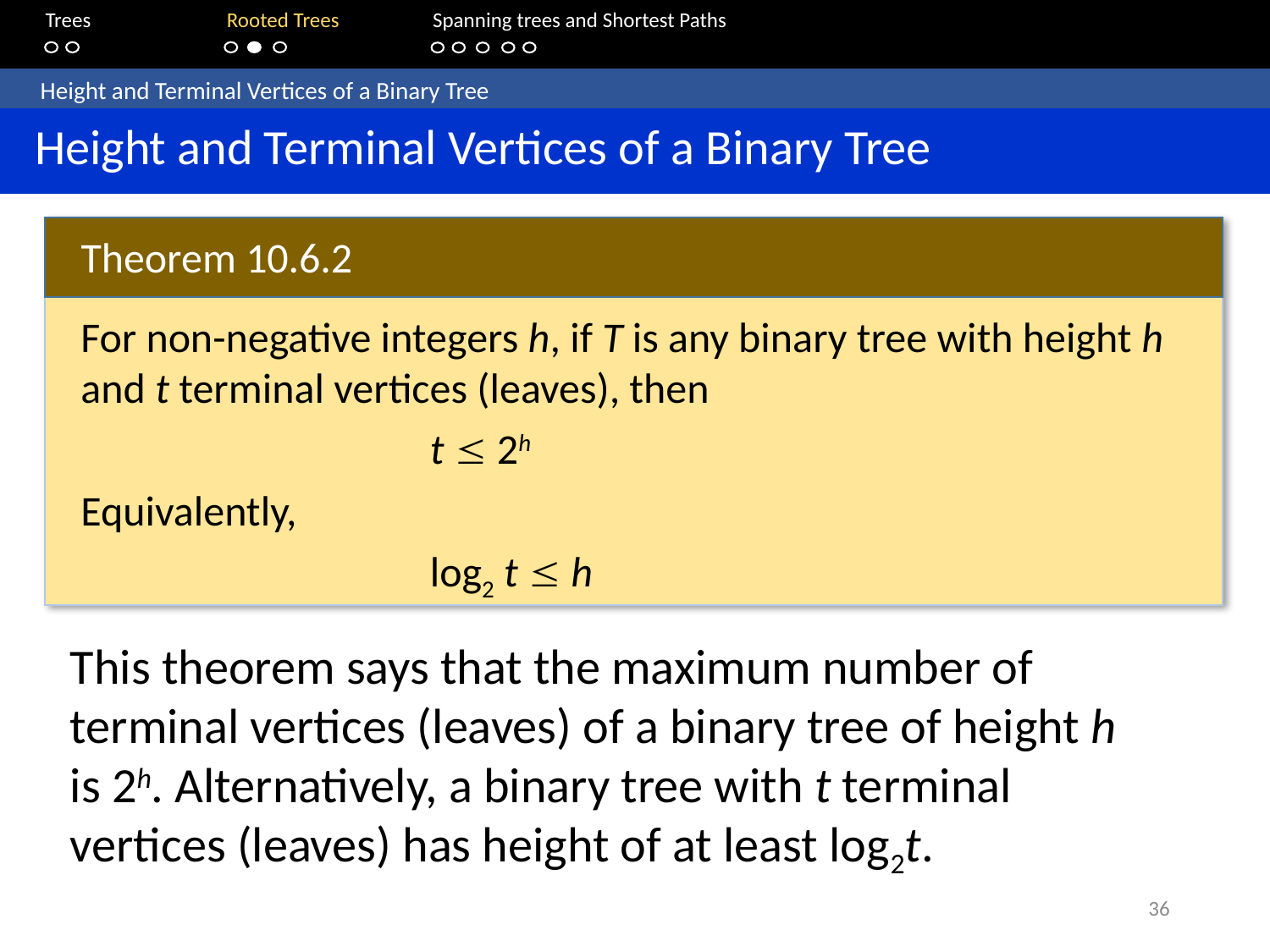

Trees	Rooted Trees	Spanning trees and Shortest Paths

	Height and Terminal Vertices of a Binary Tree
  Height and Terminal Vertices of a Binary Tree

Theorem 10.6.2
For non-negative integers h, if T is any binary tree with height h and t terminal vertices (leaves), then
	t ≤ 2h
Equivalently,
	log2 t ≤ h
This theorem says that the maximum number of terminal vertices (leaves) of a binary tree of height h is 2h. Alternatively, a binary tree with t terminal vertices (leaves) has height of at least log2t.
36